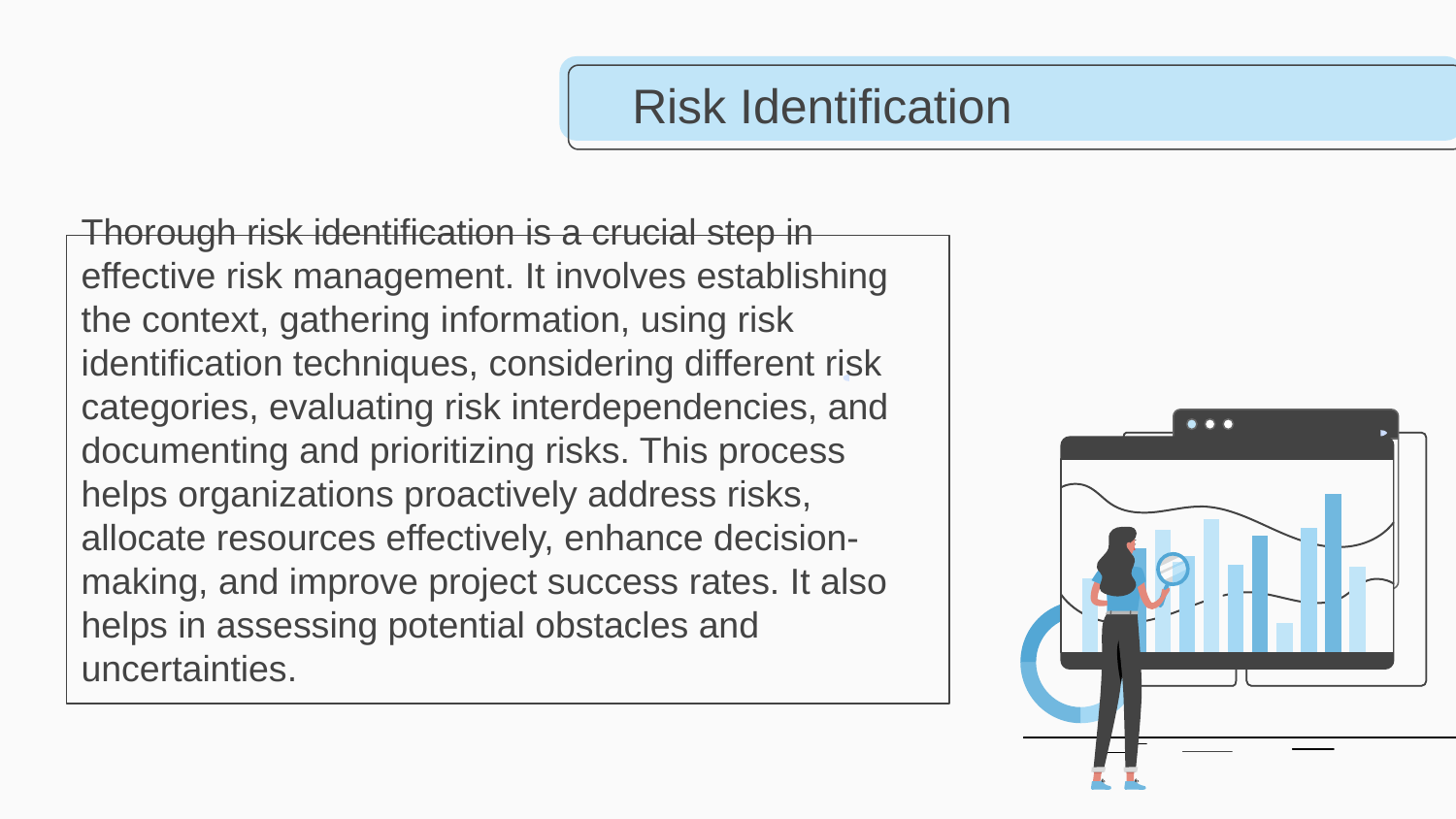

Risk Identification
# Thorough risk identification is a crucial step in effective risk management. It involves establishing the context, gathering information, using risk identification techniques, considering different risk categories, evaluating risk interdependencies, and documenting and prioritizing risks. This process helps organizations proactively address risks, allocate resources effectively, enhance decision-making, and improve project success rates. It also helps in assessing potential obstacles and uncertainties.